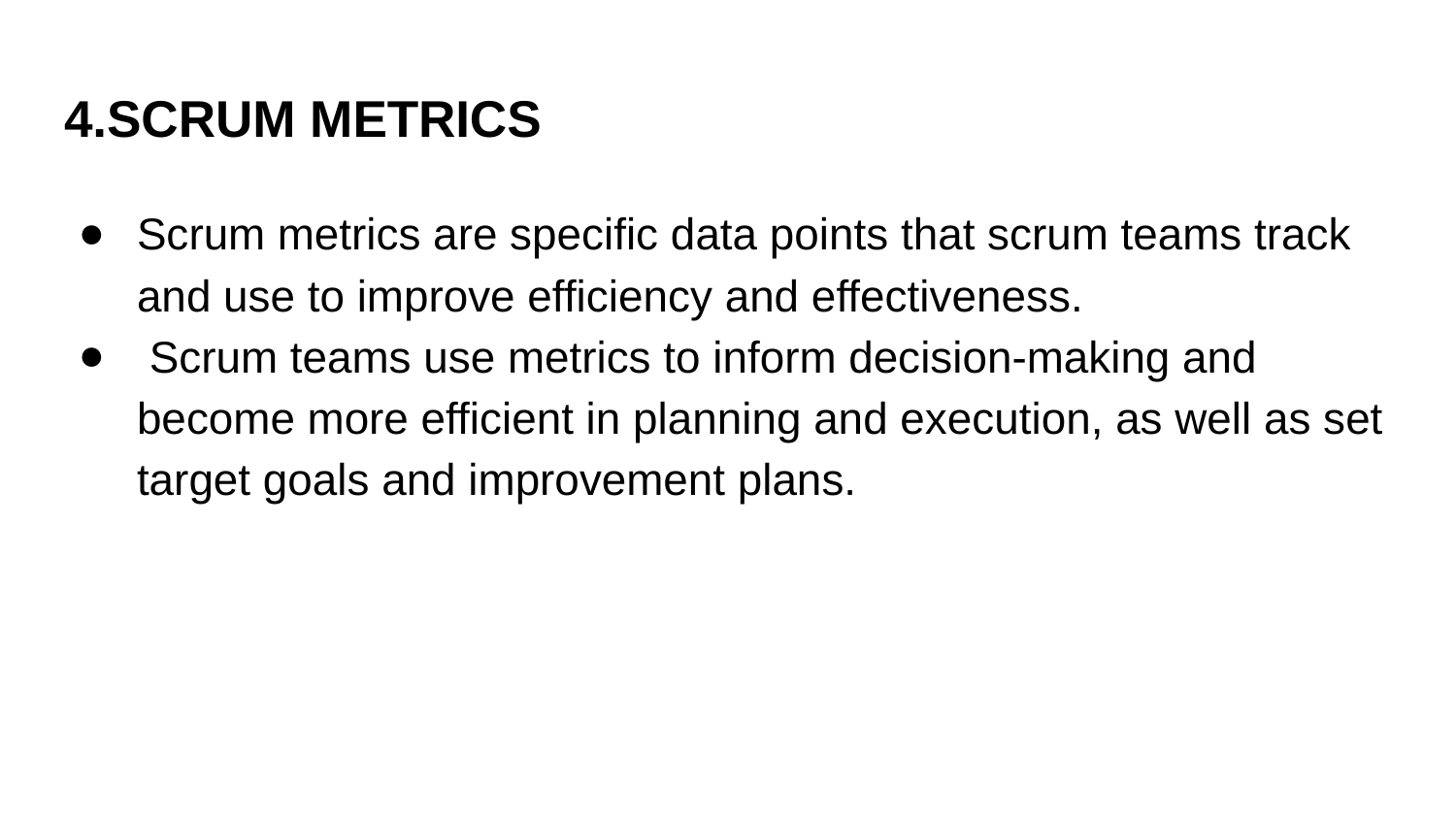

# 4.SCRUM METRICS
Scrum metrics are specific data points that scrum teams track and use to improve efficiency and effectiveness.
 Scrum teams use metrics to inform decision-making and become more efficient in planning and execution, as well as set target goals and improvement plans.